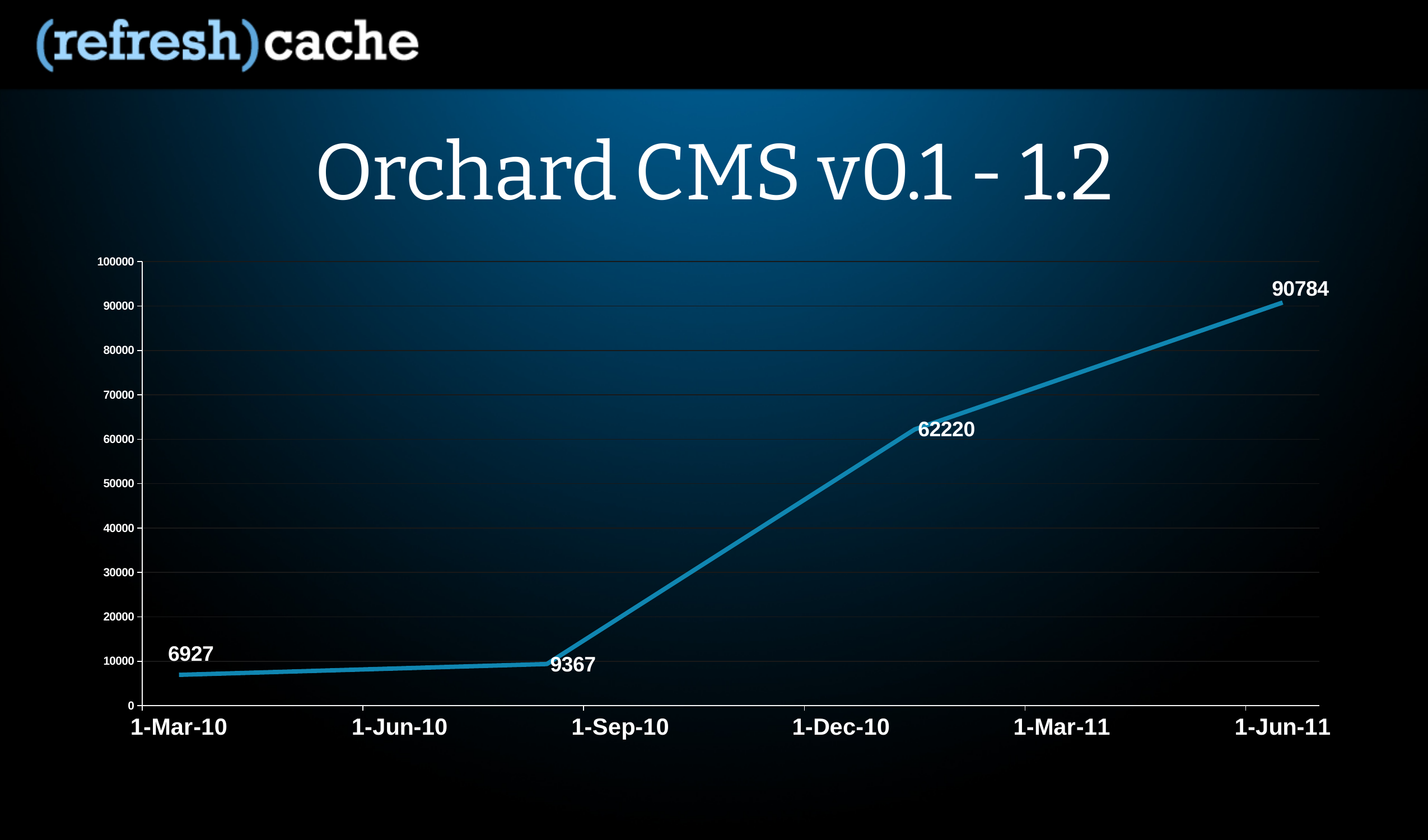

# Orchard CMS v0.1 - 1.2

### Chart

| Category |  |
|---|---|
| 40252.0 | 6927.0 |
| 40393.0 | 9367.0 |
| 40555.0 | 62220.0 |
| 40708.0 | 90784.0 |